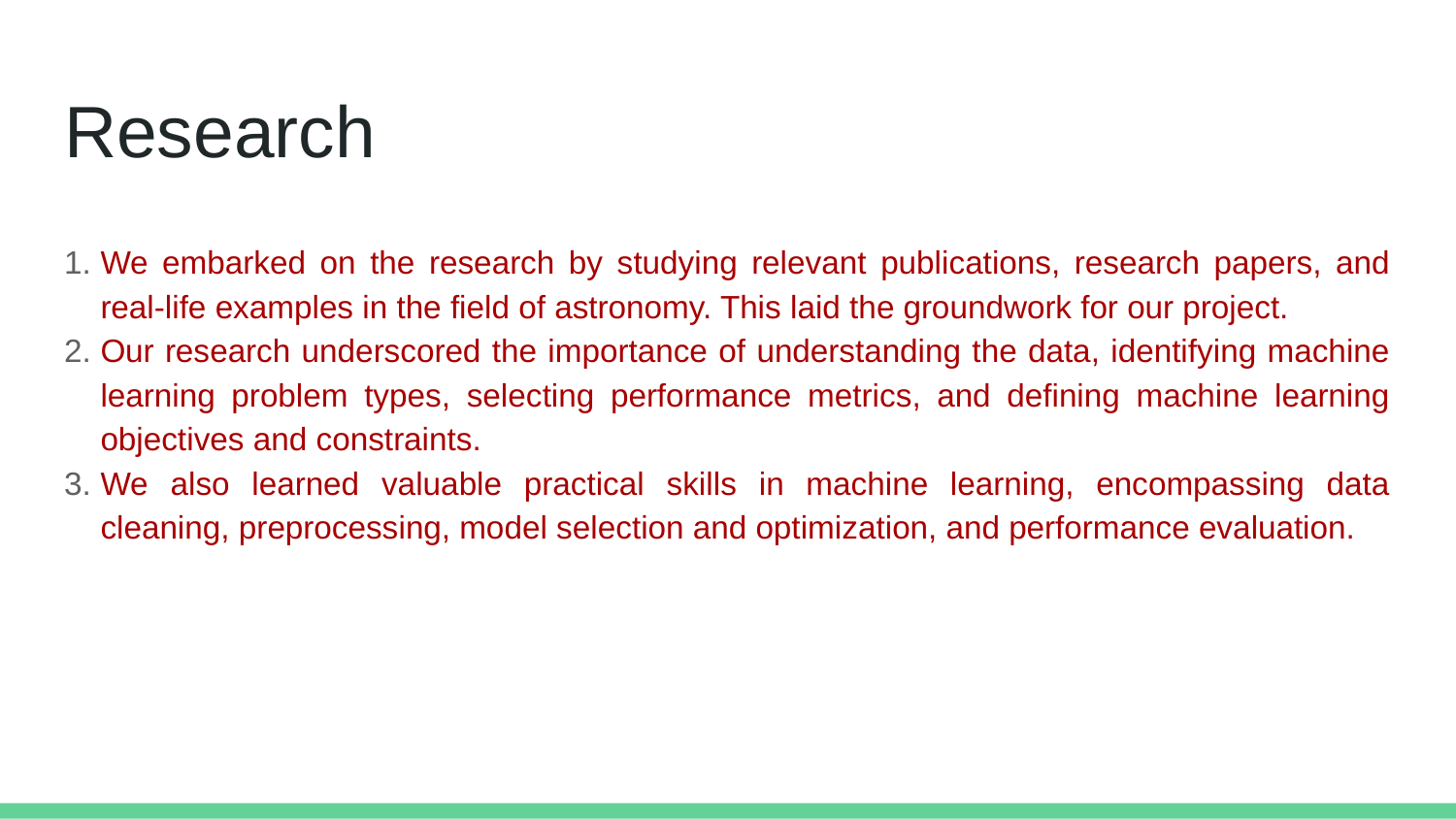

# Research
We embarked on the research by studying relevant publications, research papers, and real-life examples in the field of astronomy. This laid the groundwork for our project.
Our research underscored the importance of understanding the data, identifying machine learning problem types, selecting performance metrics, and defining machine learning objectives and constraints.
We also learned valuable practical skills in machine learning, encompassing data cleaning, preprocessing, model selection and optimization, and performance evaluation.